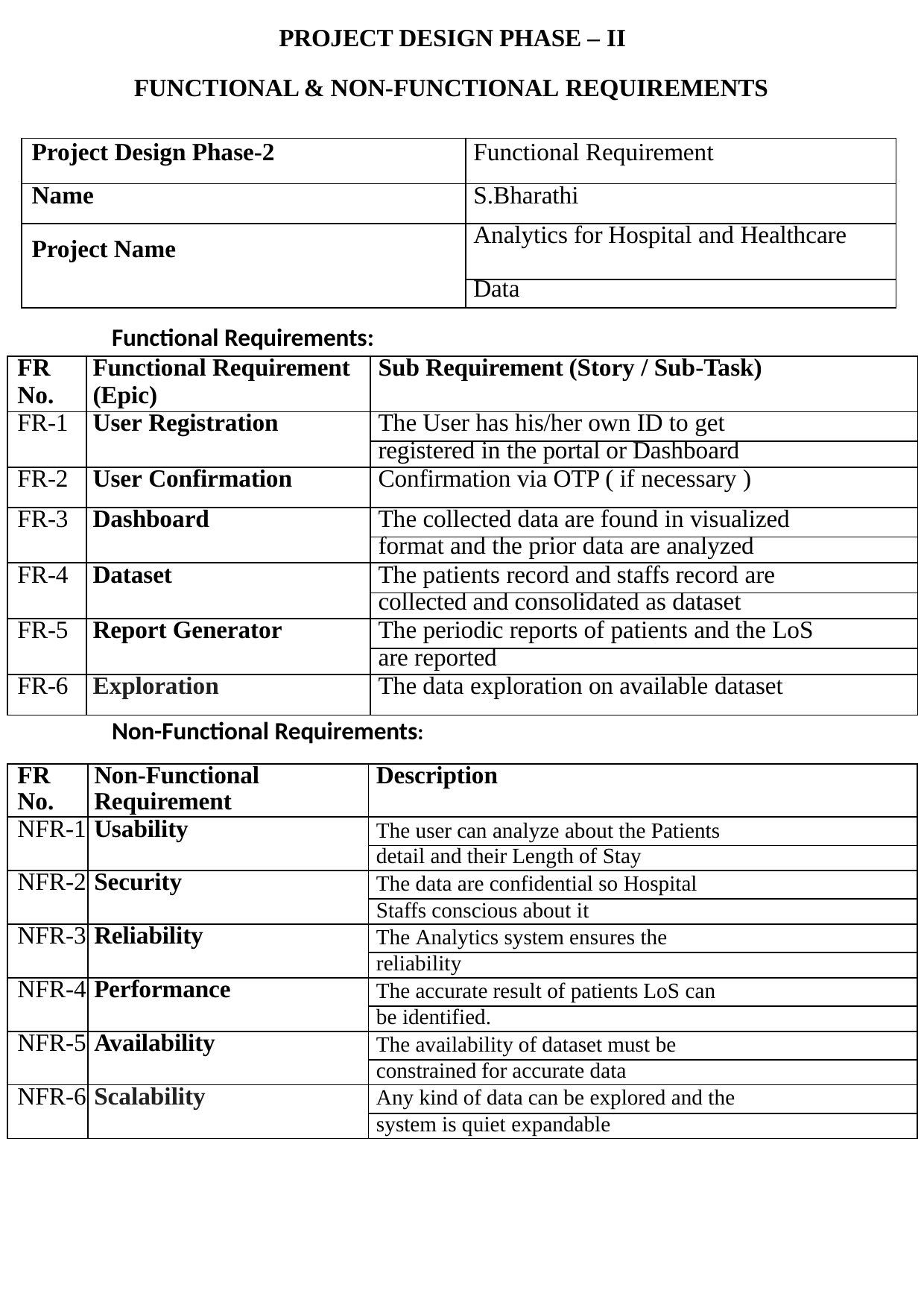

PROJECT DESIGN PHASE – II
FUNCTIONAL & NON-FUNCTIONAL REQUIREMENTS
| Project Design Phase-2 | Functional Requirement |
| --- | --- |
| Name | S.Bharathi |
| Project Name | Analytics for Hospital and Healthcare |
|  | Data |
Functional Requirements:
| FR | Functional Requirement | Sub Requirement (Story / Sub-Task) |
| --- | --- | --- |
| No. | (Epic) |  |
| FR-1 | User Registration | The User has his/her own ID to get |
|  |  | registered in the portal or Dashboard |
| FR-2 | User Confirmation | Confirmation via OTP ( if necessary ) |
| FR-3 | Dashboard | The collected data are found in visualized |
|  |  | format and the prior data are analyzed |
| FR-4 | Dataset | The patients record and staffs record are |
|  |  | collected and consolidated as dataset |
| FR-5 | Report Generator | The periodic reports of patients and the LoS |
|  |  | are reported |
| FR-6 | Exploration | The data exploration on available dataset |
Non-Functional Requirements:

| FR | Non-Functional | Description |
| --- | --- | --- |
| No. | Requirement |  |
| NFR-1 | Usability | The user can analyze about the Patients |
|  |  | detail and their Length of Stay |
| NFR-2 | Security | The data are confidential so Hospital |
|  |  | Staffs conscious about it |
| NFR-3 | Reliability | The Analytics system ensures the |
|  |  | reliability |
| NFR-4 | Performance | The accurate result of patients LoS can |
|  |  | be identified. |
| NFR-5 | Availability | The availability of dataset must be |
|  |  | constrained for accurate data |
| NFR-6 | Scalability | Any kind of data can be explored and the |
|  |  | system is quiet expandable |